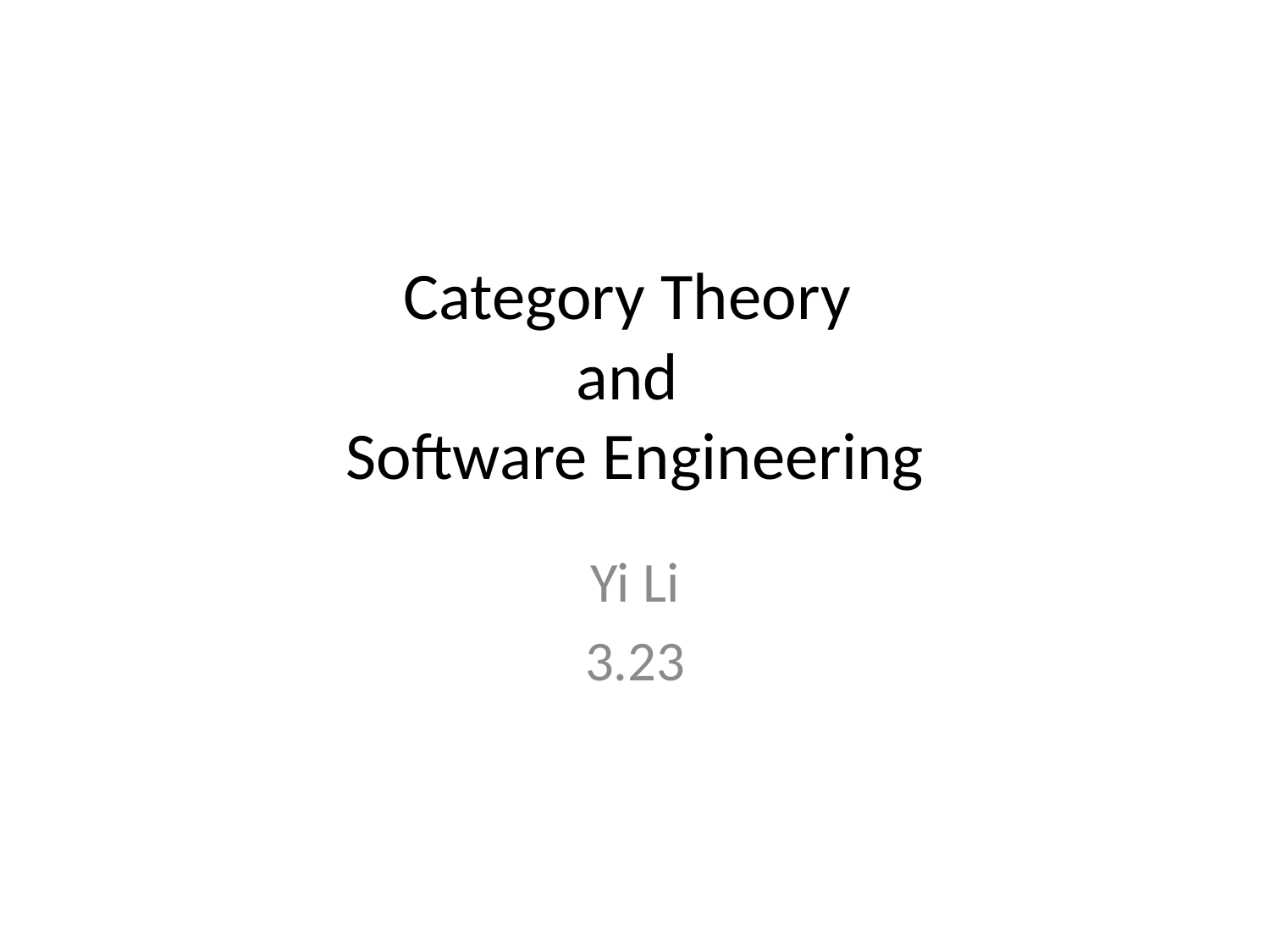

# Category Theory and Software Engineering
Yi Li
3.23